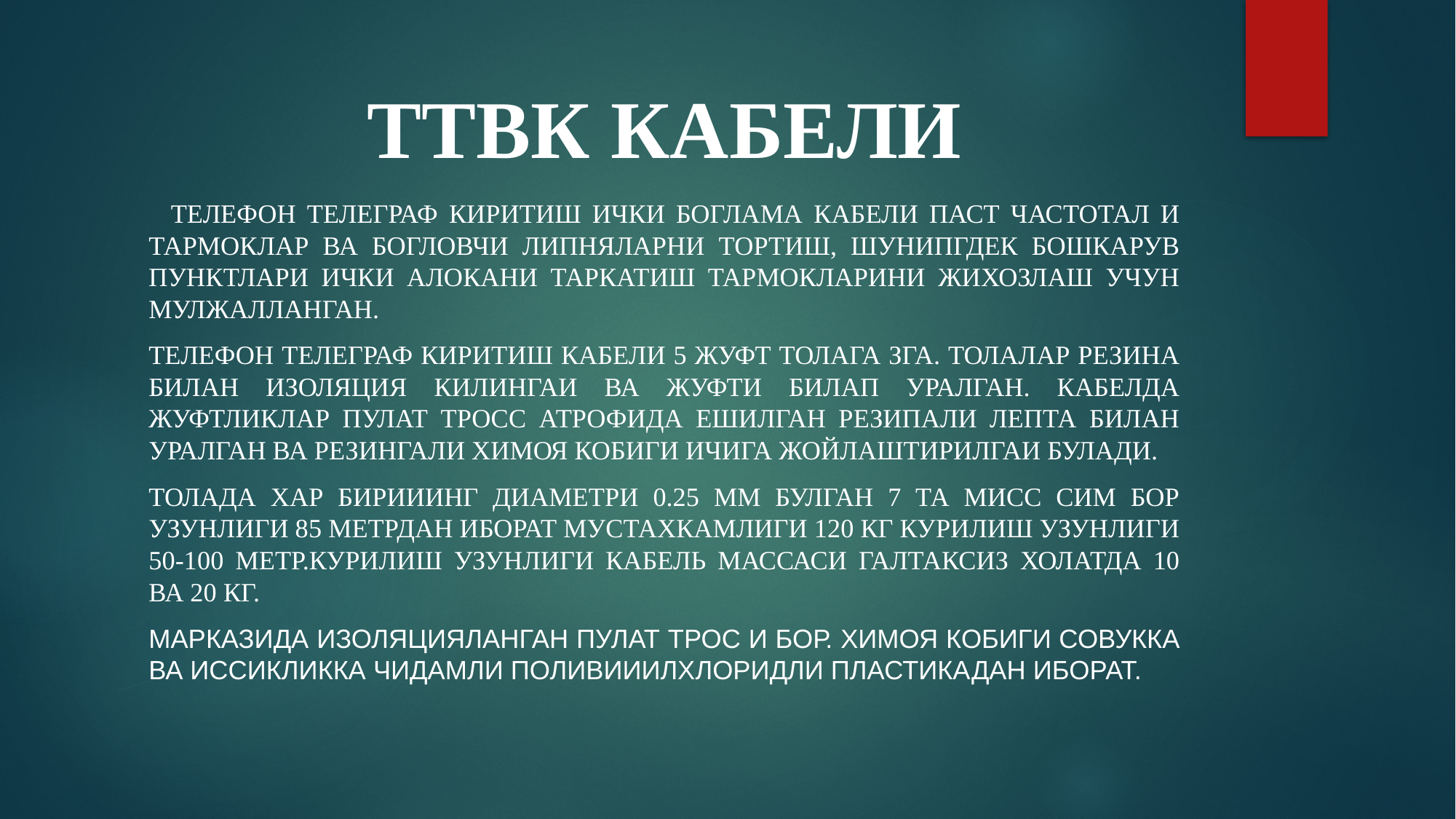

# ТТВК КАБЕЛИ
  Телефон телеграф киритиш ички боглама кабели паст частотал и тармоклар ва богловчи липняларни тортиш, шунипгдек бошкарув пунктлари ички алокани таркатиш тармокларини жихозлаш учун мулжалланган.
телефон телеграф киритиш кабели 5 жуфт толага зга. Толалар резина билан изоляция килингаи ва жуфти билап уралган. Кабелда жуфтликлар пулат тросс атрофида ешилган резипали лепта билан уралган ва резингали химоя кобиги ичига жойлаштирилгаи булади.
толада хар бирииинг диаметри 0.25 мм булган 7 та мисс сим бор узунлиги 85 метрдан иборат мустахкамлиги 120 кг курилиш узунлиги 50-100 метр.курилиш узунлиги кабель массаси галтаксиз холатда 10 ва 20 кг.
Марказида изоляцияланган пулат трос и бор. химоя кобиги совукка ва иссикликка чидамли поливииилхлоридли пластикадан иборат.